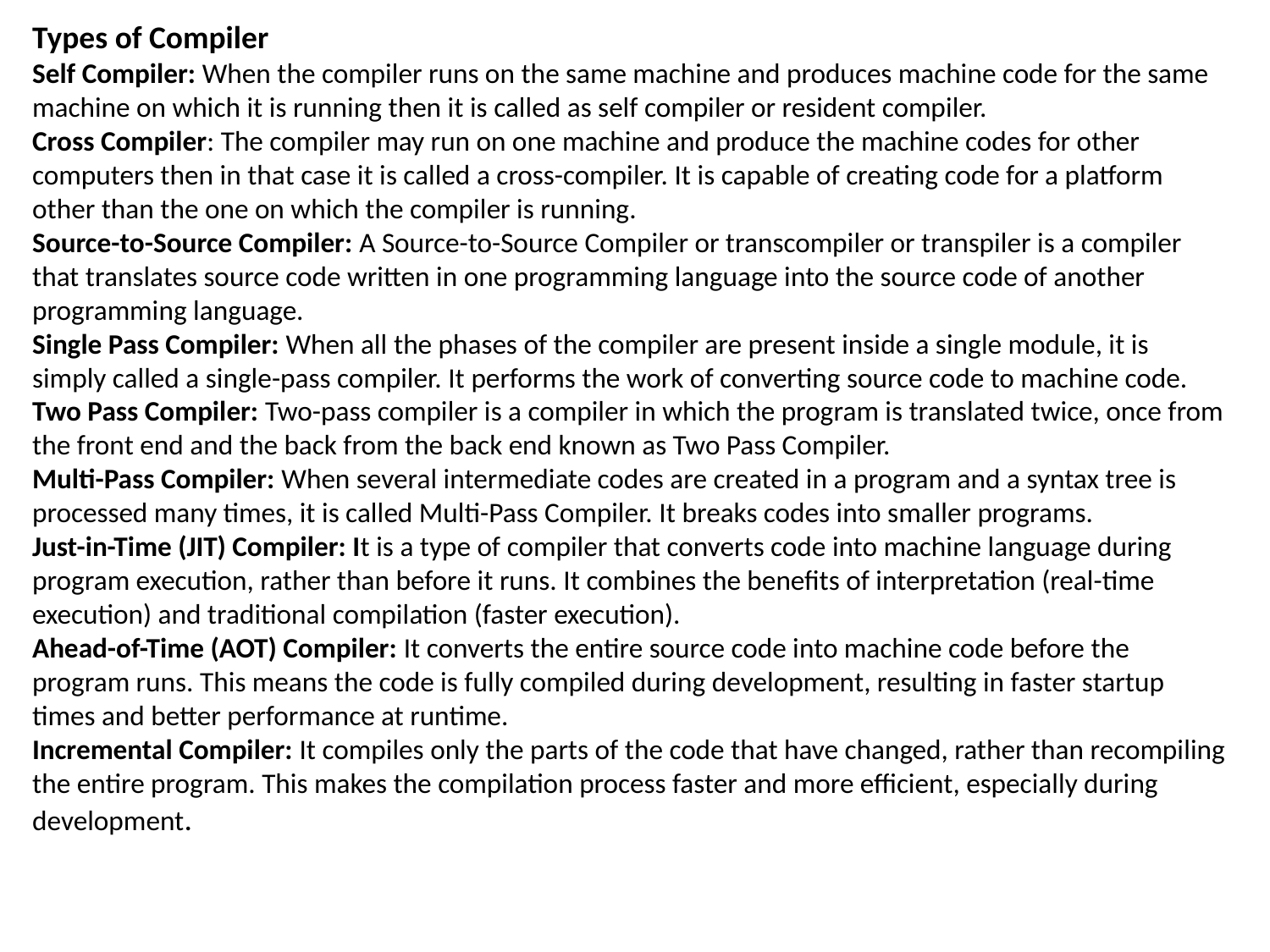

Types of Compiler
Self Compiler: When the compiler runs on the same machine and produces machine code for the same machine on which it is running then it is called as self compiler or resident compiler.
Cross Compiler: The compiler may run on one machine and produce the machine codes for other computers then in that case it is called a cross-compiler. It is capable of creating code for a platform other than the one on which the compiler is running.
Source-to-Source Compiler: A Source-to-Source Compiler or transcompiler or transpiler is a compiler that translates source code written in one programming language into the source code of another programming language.
Single Pass Compiler: When all the phases of the compiler are present inside a single module, it is simply called a single-pass compiler. It performs the work of converting source code to machine code.
Two Pass Compiler: Two-pass compiler is a compiler in which the program is translated twice, once from the front end and the back from the back end known as Two Pass Compiler.
Multi-Pass Compiler: When several intermediate codes are created in a program and a syntax tree is processed many times, it is called Multi-Pass Compiler. It breaks codes into smaller programs.
Just-in-Time (JIT) Compiler: It is a type of compiler that converts code into machine language during program execution, rather than before it runs. It combines the benefits of interpretation (real-time execution) and traditional compilation (faster execution).
Ahead-of-Time (AOT) Compiler: It converts the entire source code into machine code before the program runs. This means the code is fully compiled during development, resulting in faster startup times and better performance at runtime.
Incremental Compiler: It compiles only the parts of the code that have changed, rather than recompiling the entire program. This makes the compilation process faster and more efficient, especially during development.